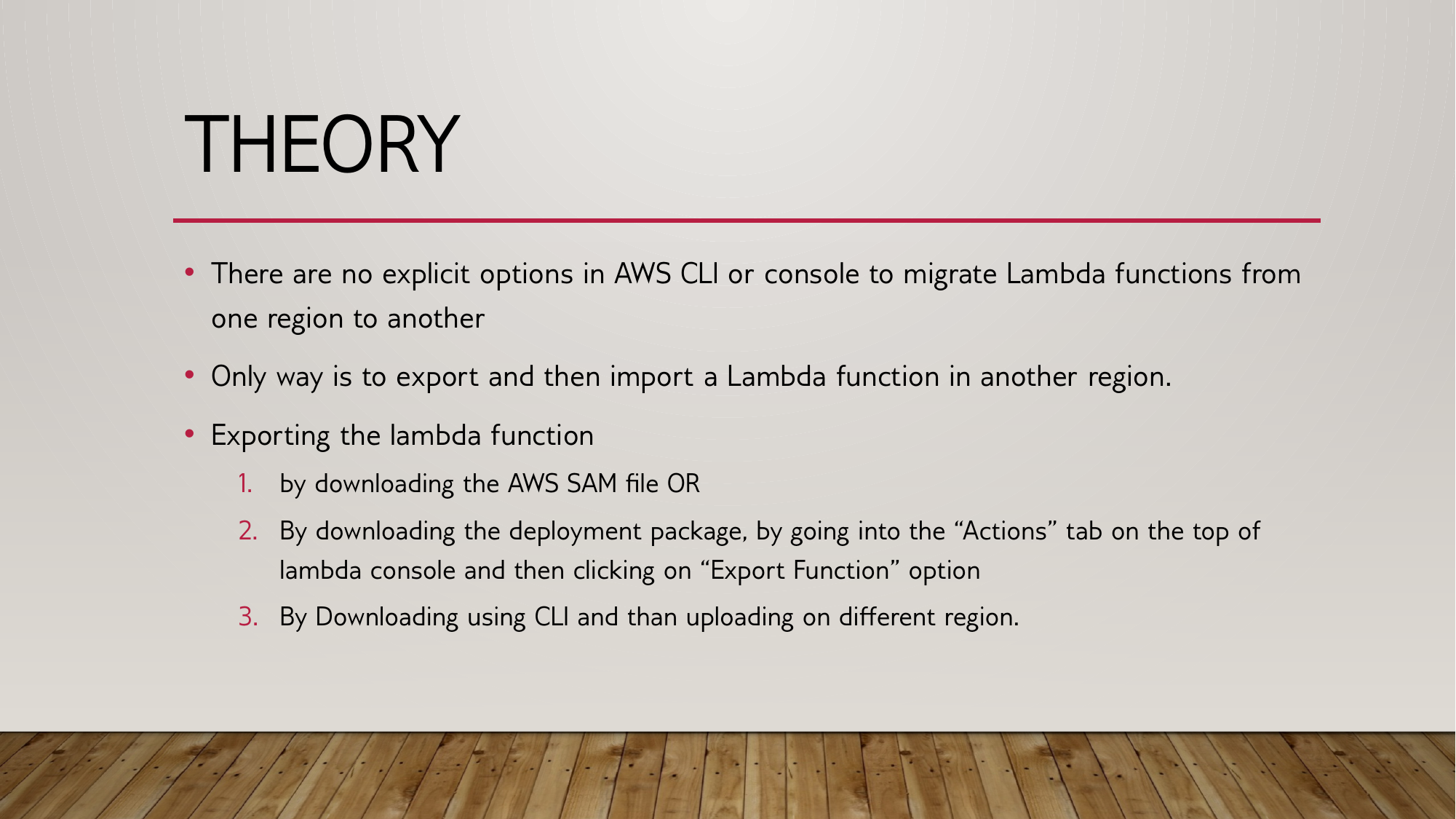

# Theory
There are no explicit options in AWS CLI or console to migrate Lambda functions from one region to another
Only way is to export and then import a Lambda function in another region.
Exporting the lambda function
by downloading the AWS SAM file OR
By downloading the deployment package, by going into the “Actions” tab on the top of lambda console and then clicking on “Export Function” option
By Downloading using CLI and than uploading on different region.